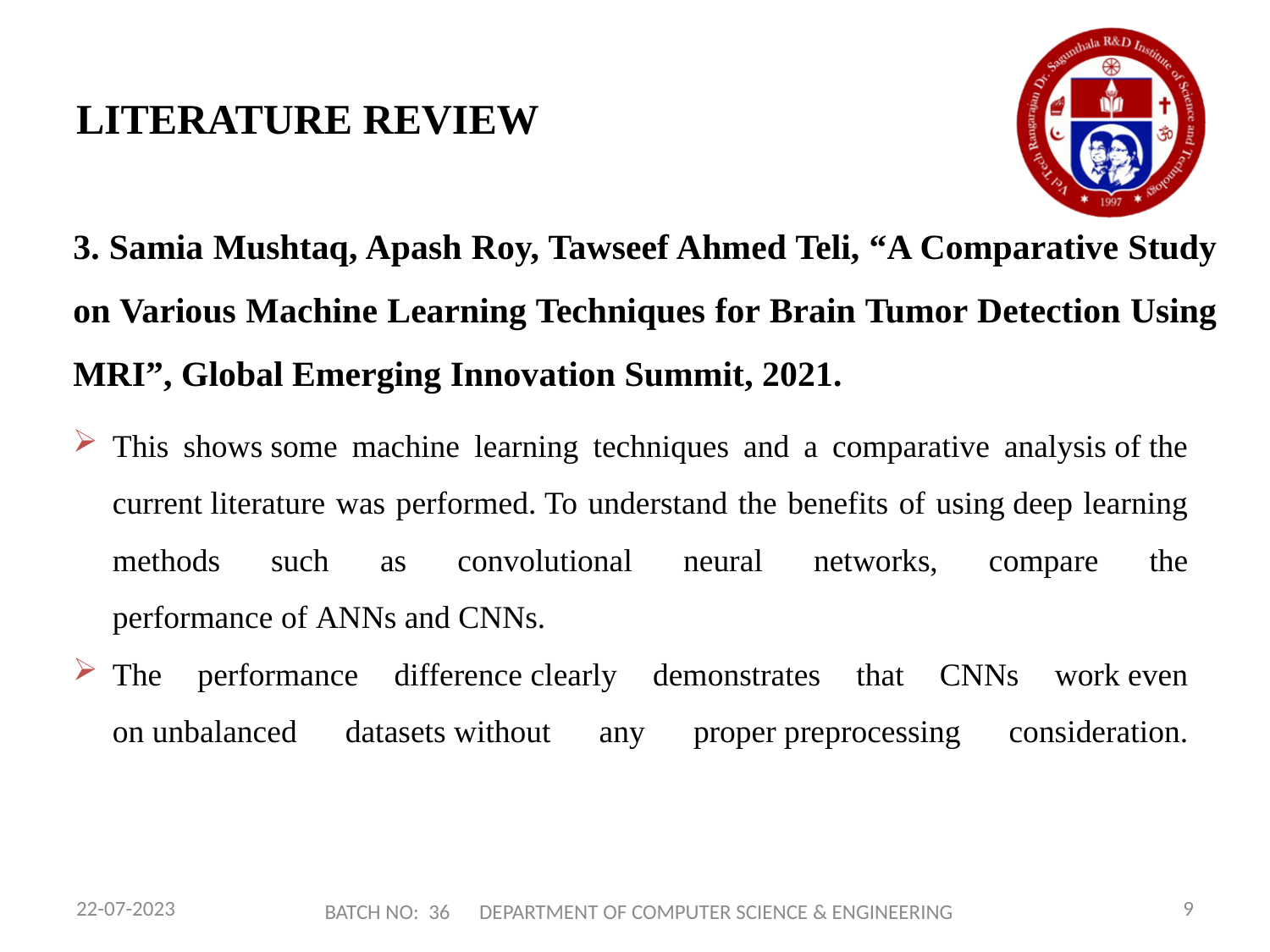

# LITERATURE REVIEW
3. Samia Mushtaq, Apash Roy, Tawseef Ahmed Teli, “A Comparative Study on Various Machine Learning Techniques for Brain Tumor Detection Using MRI”, Global Emerging Innovation Summit, 2021.

This shows some machine learning techniques and a comparative analysis of the current literature was performed. To understand the benefits of using deep learning methods such as convolutional neural networks, compare the performance of ANNs and CNNs.
The performance difference clearly demonstrates that CNNs work even on unbalanced datasets without any proper preprocessing consideration.
BATCH NO:  36      DEPARTMENT OF COMPUTER SCIENCE & ENGINEERING
22-07-2023
9